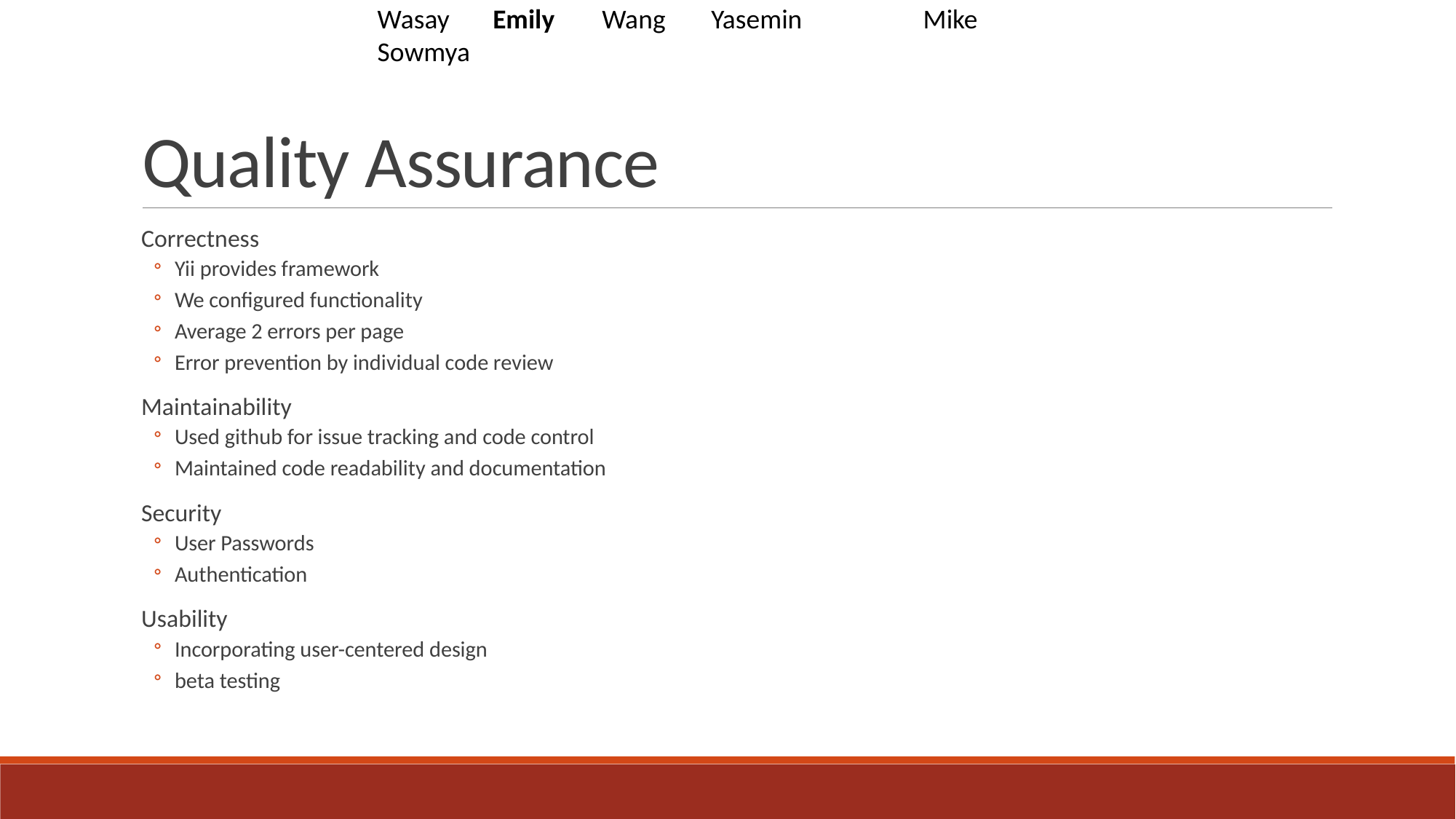

Wasay	 Emily	 Wang	 Yasemin	 	Mike	 Sowmya
# Quality Assurance
Correctness
Yii provides framework
We configured functionality
Average 2 errors per page
Error prevention by individual code review
Maintainability
Used github for issue tracking and code control
Maintained code readability and documentation
Security
User Passwords
Authentication
Usability
Incorporating user-centered design
beta testing